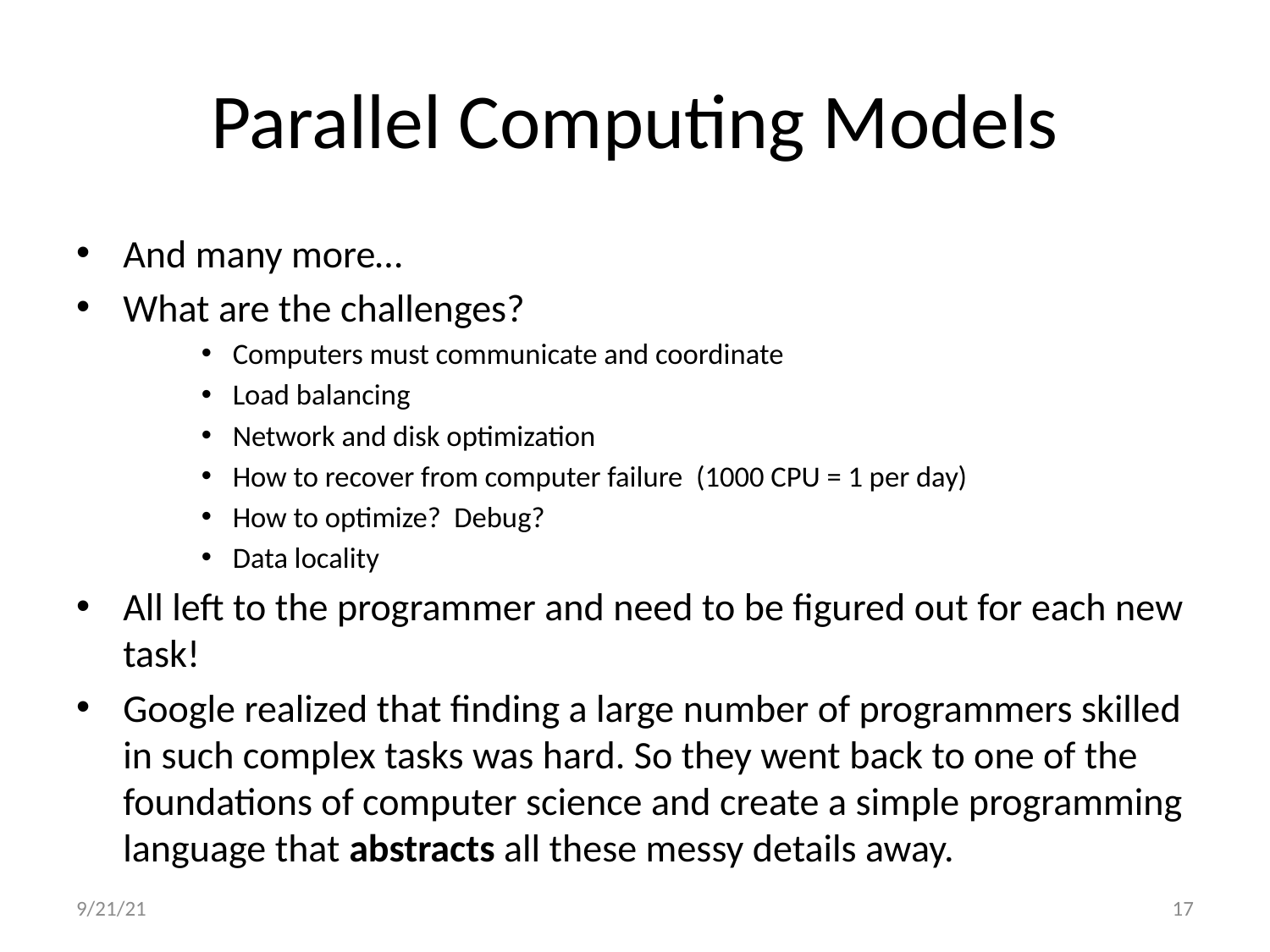

# Parallel Computing Models
And many more…
What are the challenges?
Computers must communicate and coordinate
Load balancing
Network and disk optimization
How to recover from computer failure  (1000 CPU = 1 per day)
How to optimize?  Debug?
Data locality
All left to the programmer and need to be figured out for each new task!
Google realized that finding a large number of programmers skilled in such complex tasks was hard. So they went back to one of the foundations of computer science and create a simple programming language that abstracts all these messy details away.

9/21/21
17